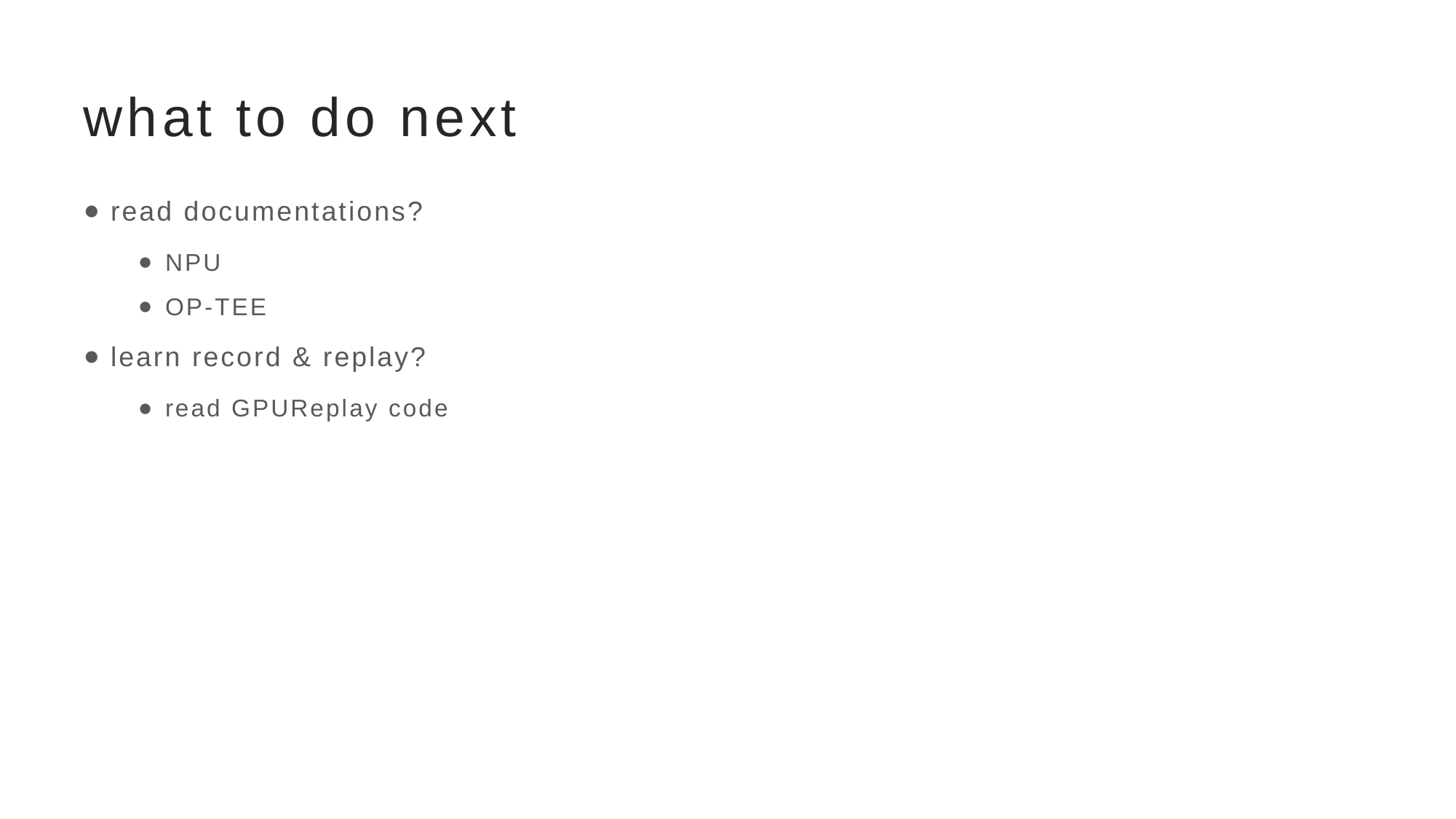

# what to do next
read documentations?
NPU
OP-TEE
learn record & replay?
read GPUReplay code